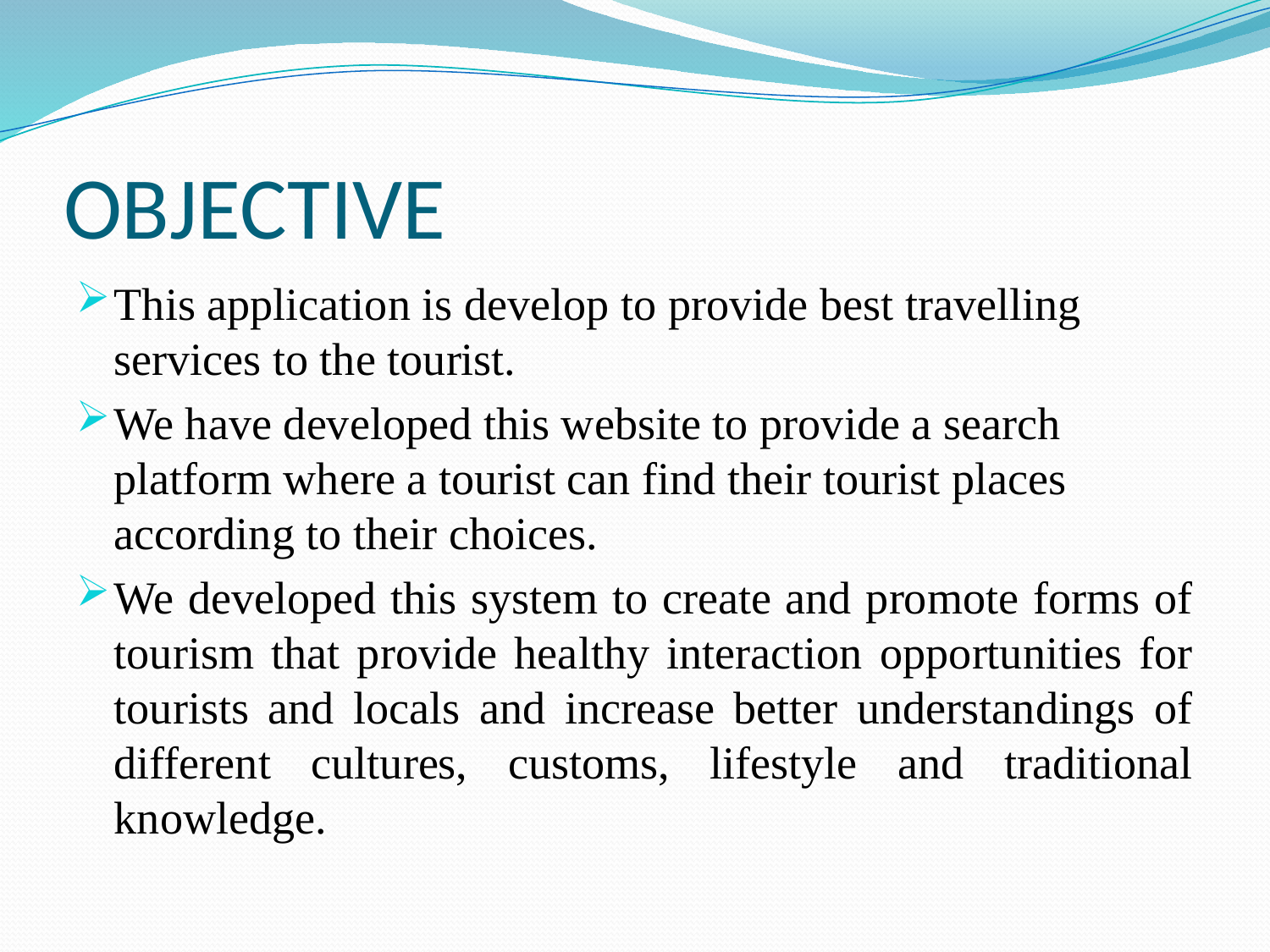

# OBJECTIVE
This application is develop to provide best travelling services to the tourist.
We have developed this website to provide a search platform where a tourist can find their tourist places according to their choices.
We developed this system to create and promote forms of tourism that provide healthy interaction opportunities for tourists and locals and increase better understandings of different cultures, customs, lifestyle and traditional knowledge.